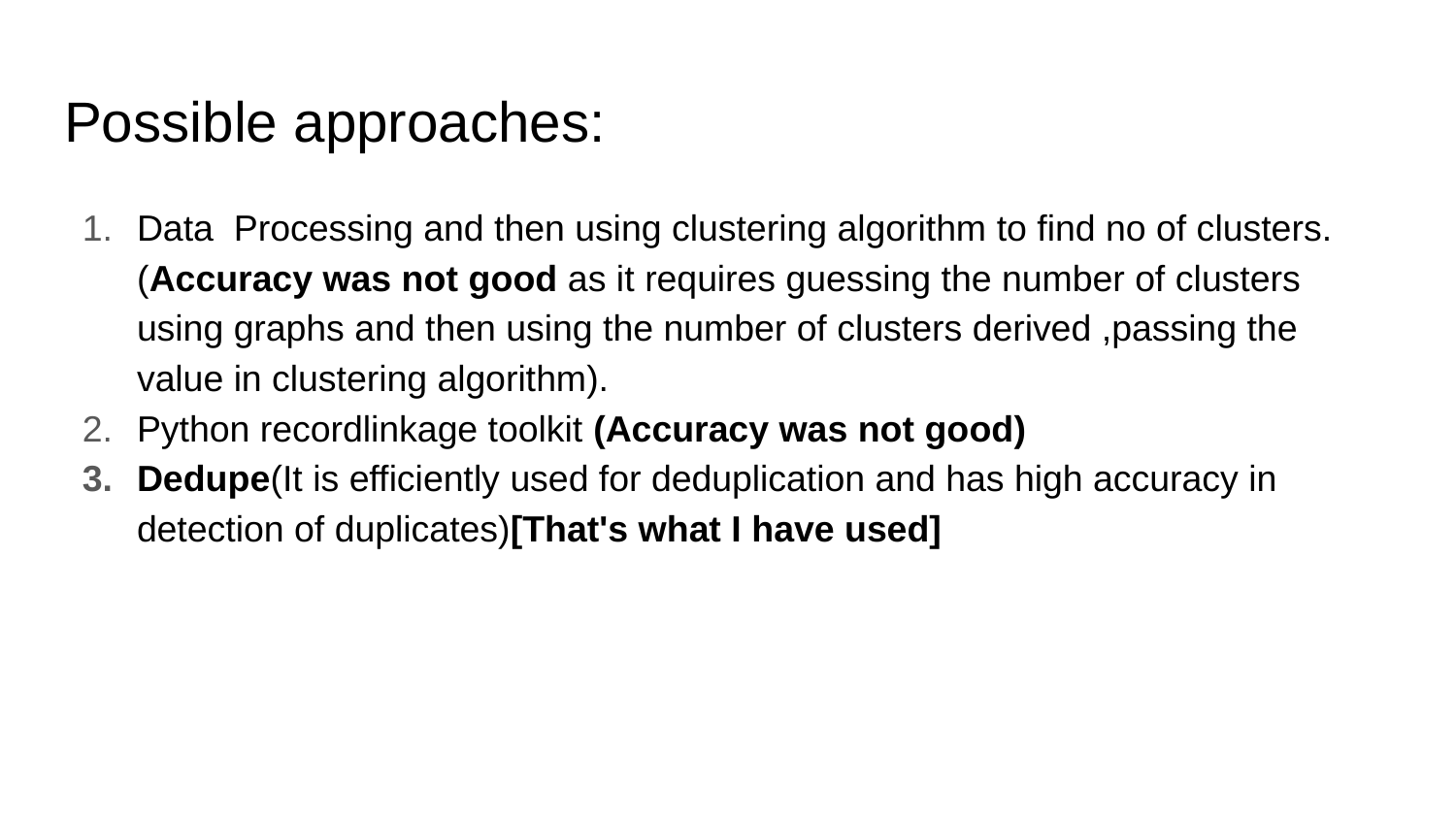

# Possible approaches:
Data  Processing and then using clustering algorithm to find no of clusters.(Accuracy was not good as it requires guessing the number of clusters using graphs and then using the number of clusters derived ,passing the value in clustering algorithm).
Python recordlinkage toolkit (Accuracy was not good)
Dedupe(It is efficiently used for deduplication and has high accuracy in detection of duplicates)[That's what I have used]